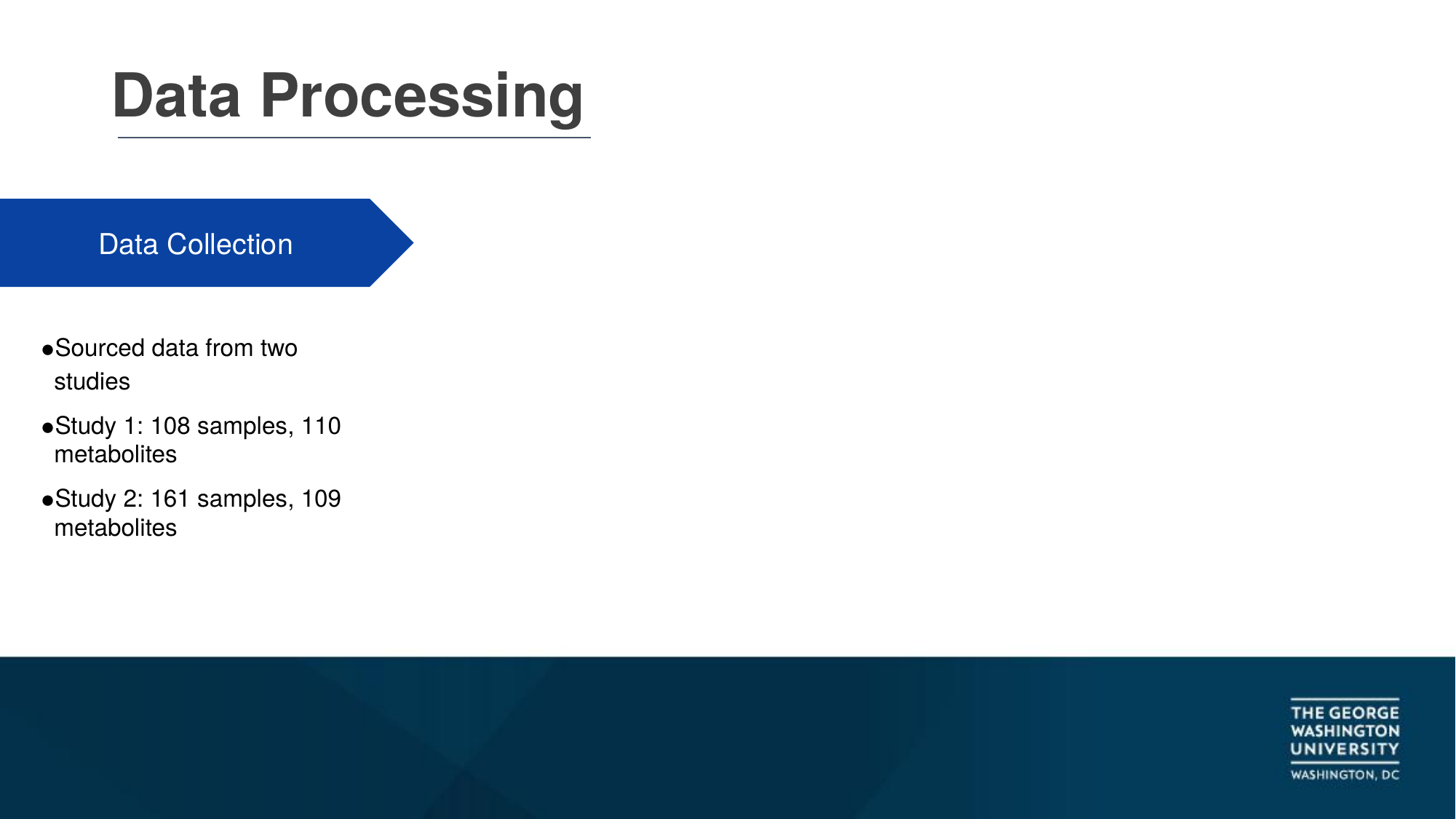

# Data Processing
Data Collection
Sourced data from two studies
Study 1: 108 samples, 110 metabolites
Study 2: 161 samples, 109 metabolites